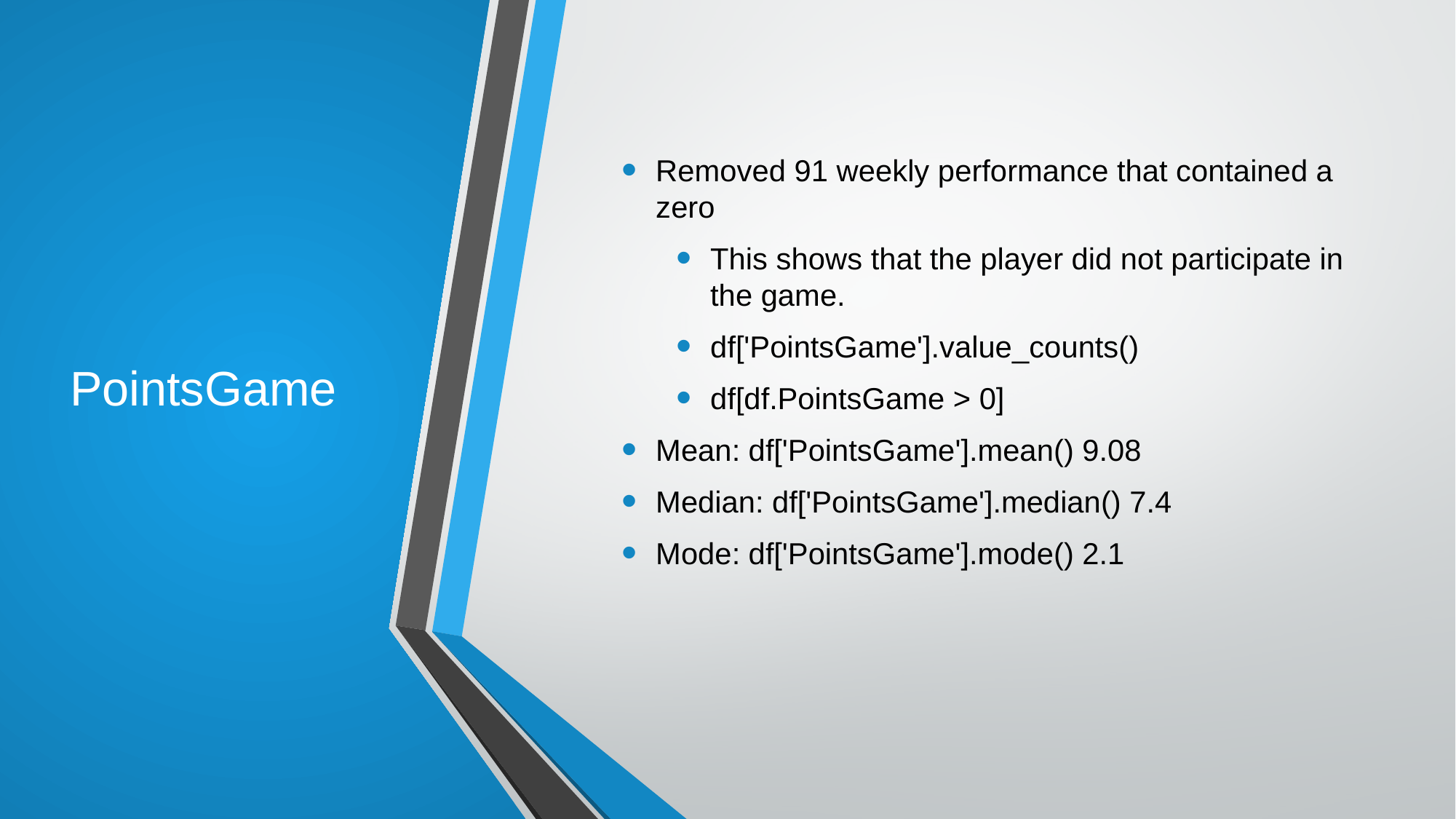

# PointsGame
Removed 91 weekly performance that contained a zero
This shows that the player did not participate in the game.
df['PointsGame'].value_counts()
df[df.PointsGame > 0]
Mean: df['PointsGame'].mean() 9.08
Median: df['PointsGame'].median() 7.4
Mode: df['PointsGame'].mode() 2.1